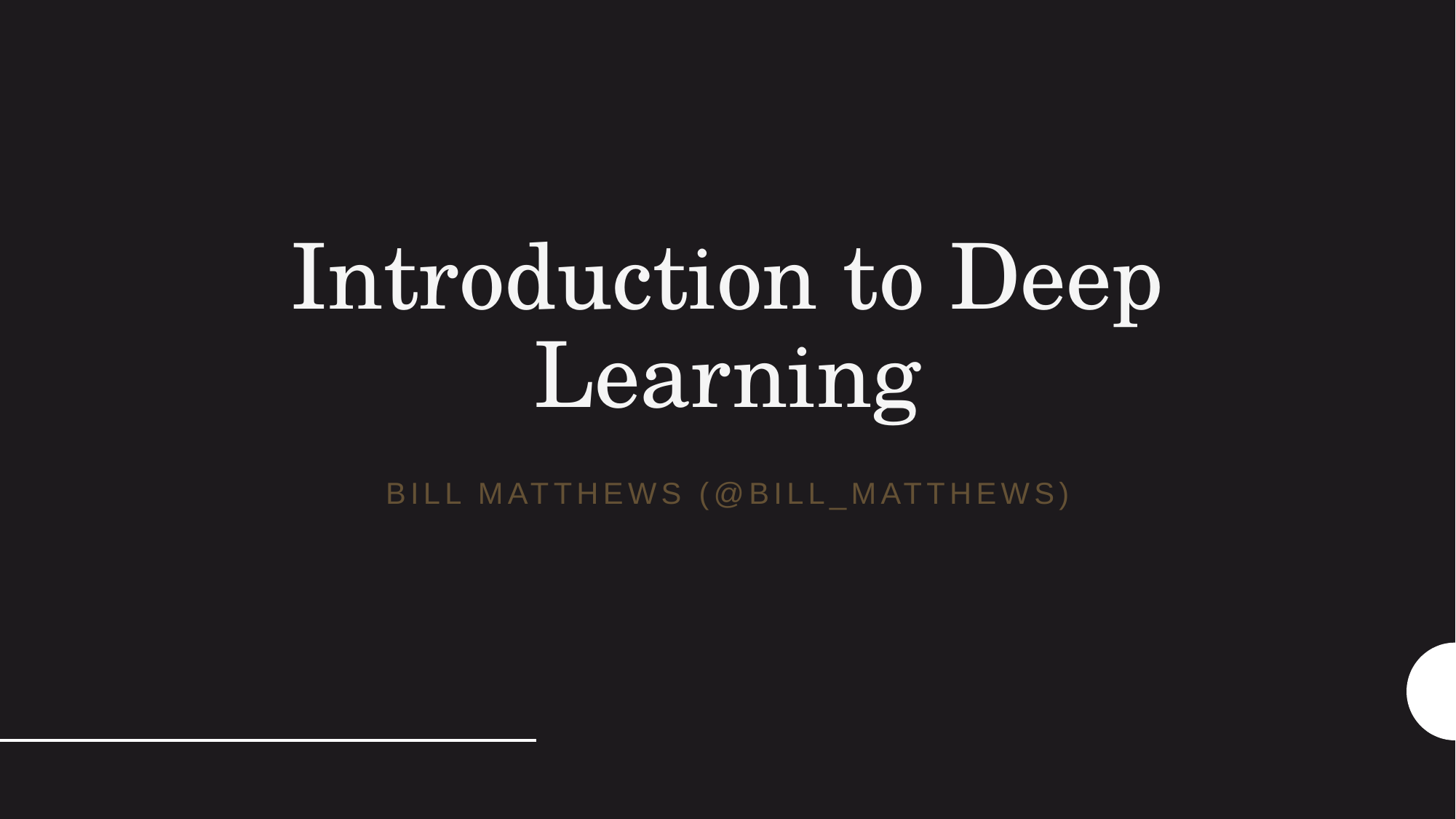

# Introduction to Deep Learning
Bill Matthews (@Bill_Matthews)